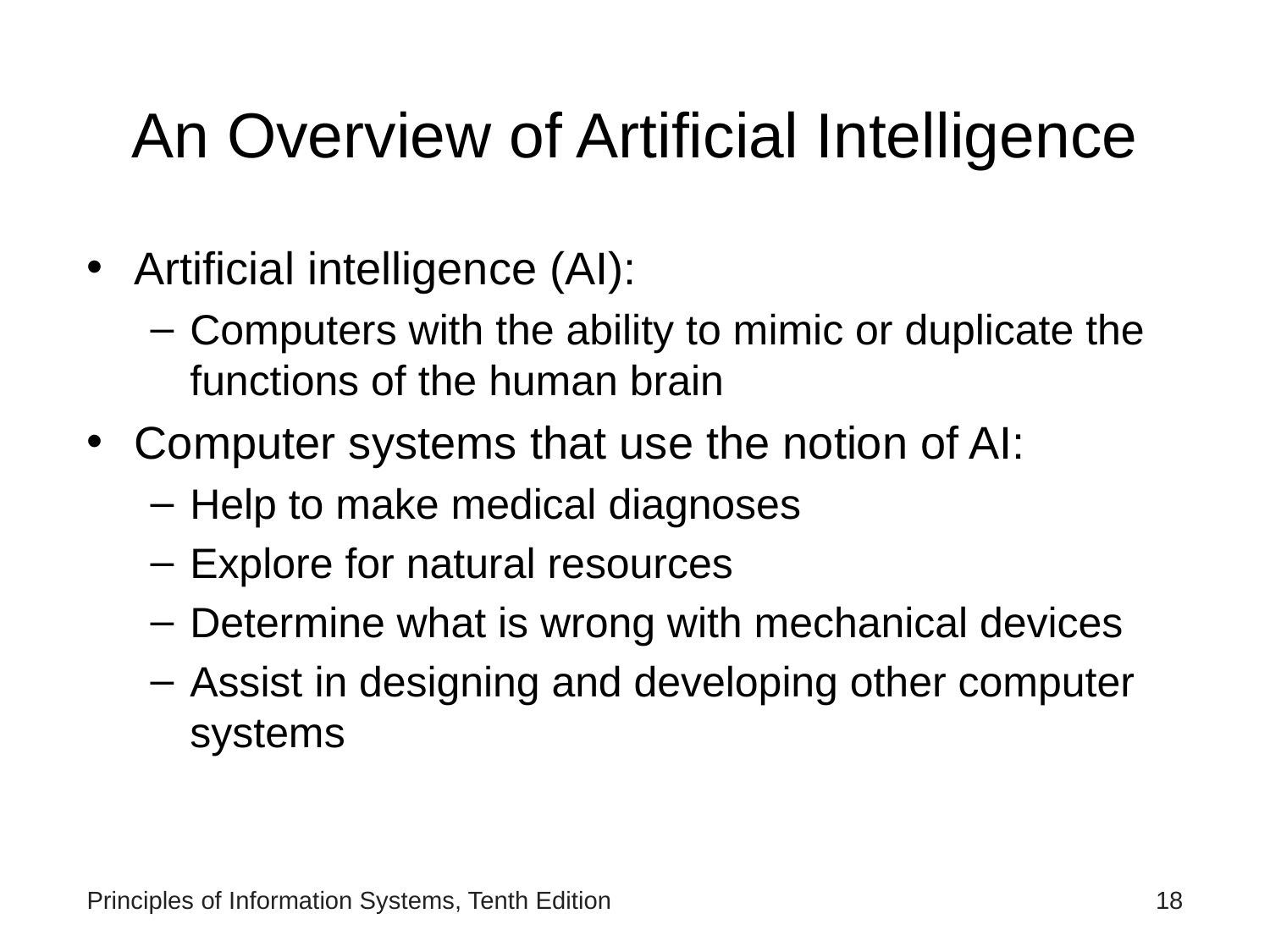

# An Overview of Artificial Intelligence
Artificial intelligence (AI):
Computers with the ability to mimic or duplicate the functions of the human brain
Computer systems that use the notion of AI:
Help to make medical diagnoses
Explore for natural resources
Determine what is wrong with mechanical devices
Assist in designing and developing other computer systems

Principles of Information Systems, Tenth Edition
18